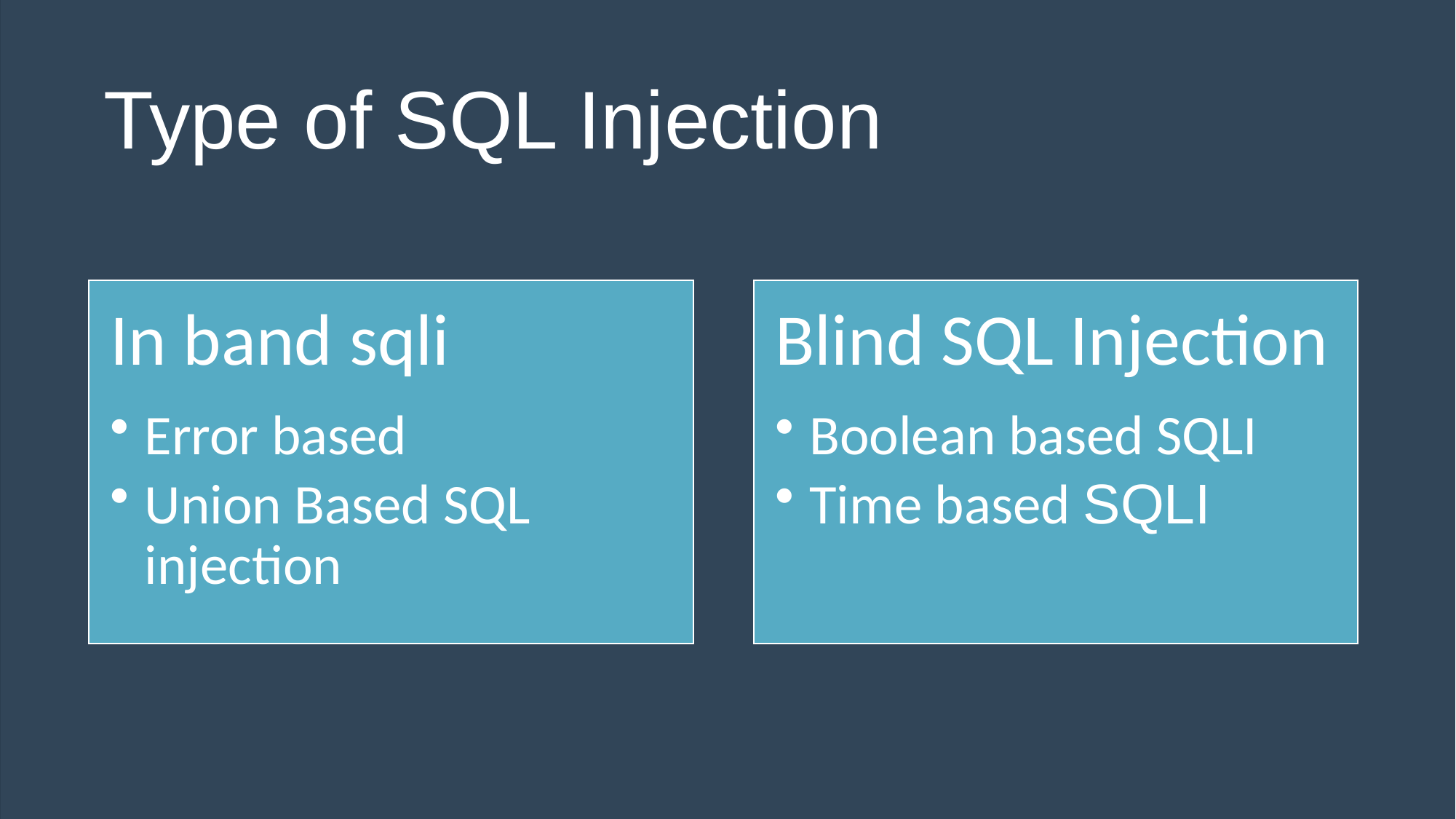

# Type of SQL Injection
In band sqli
Error based
Union Based SQL injection
Blind SQL Injection
Boolean based SQLI
Time based SQLI